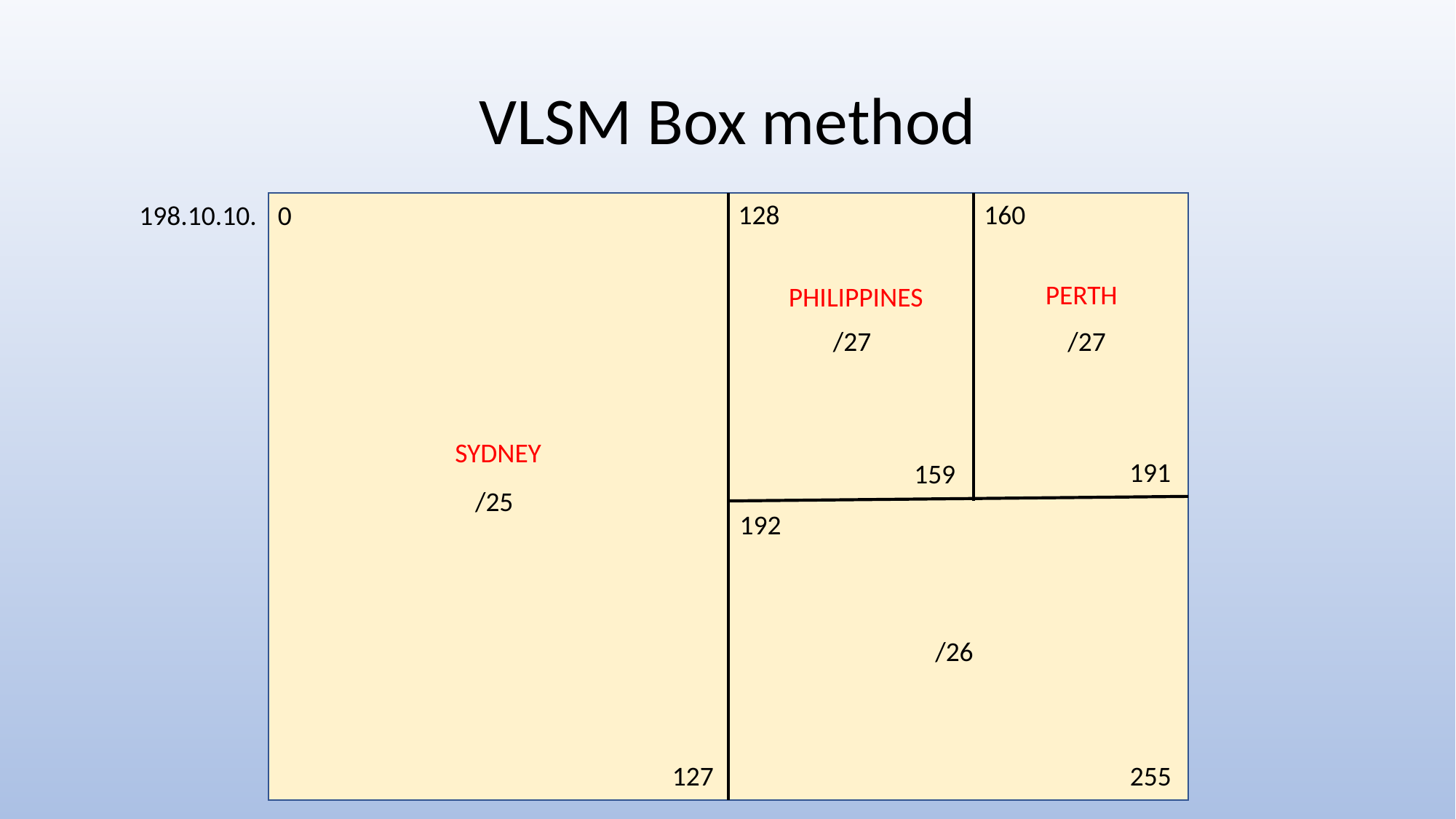

# VLSM Box method
128
160
198.10.10.
0

PERTH
PHILIPPINES
/27
/27
SYDNEY
191
159
/25
192
/26
127
255